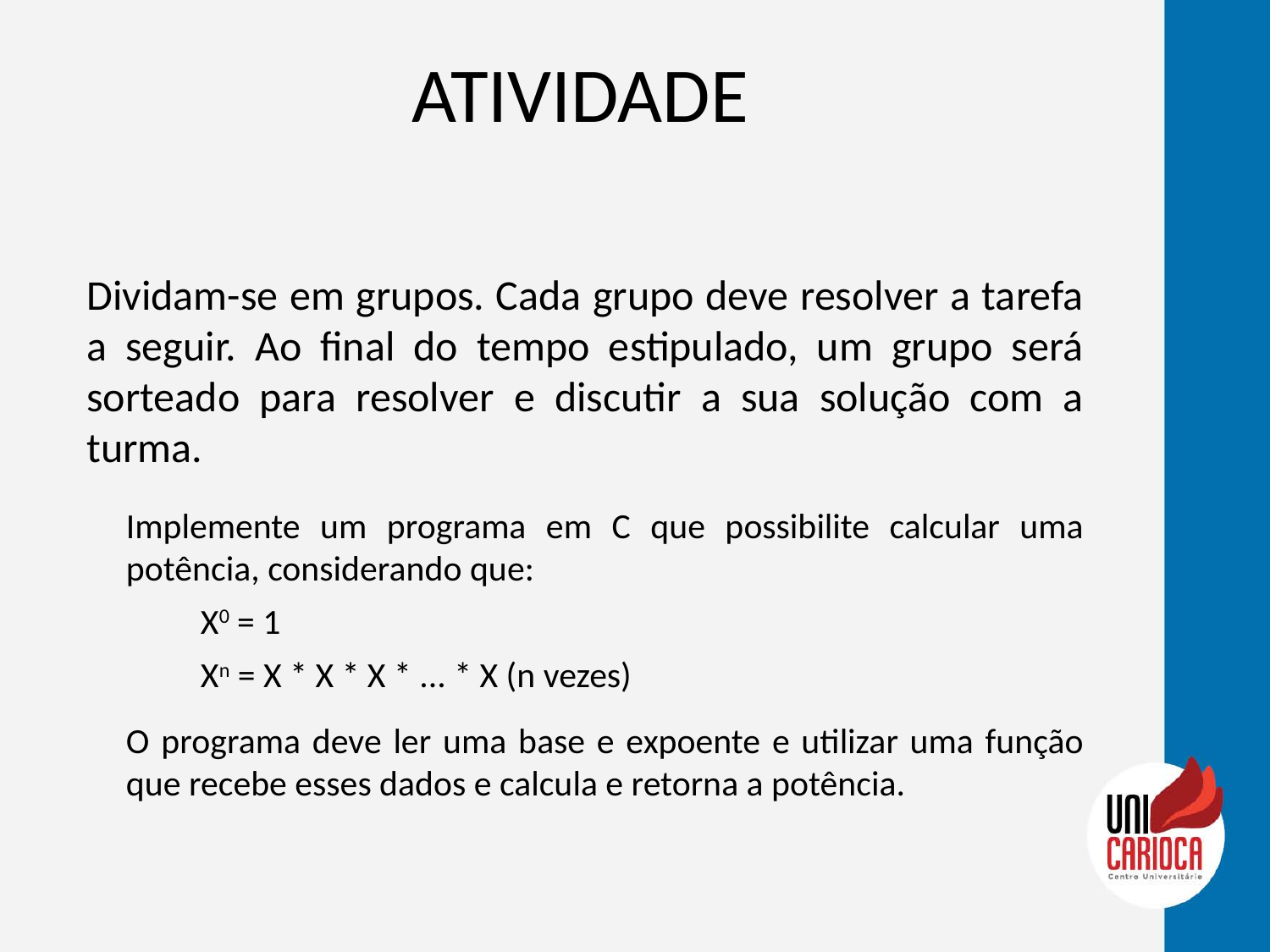

# ATIVIDADE

Dividam-se em grupos. Cada grupo deve resolver a tarefa a seguir. Ao final do tempo estipulado, um grupo será sorteado para resolver e discutir a sua solução com a turma.

Implemente um programa em C que possibilite calcular uma potência, considerando que:
X0 = 1
Xn = X * X * X * ... * X (n vezes)

O programa deve ler uma base e expoente e utilizar uma função que recebe esses dados e calcula e retorna a potência.